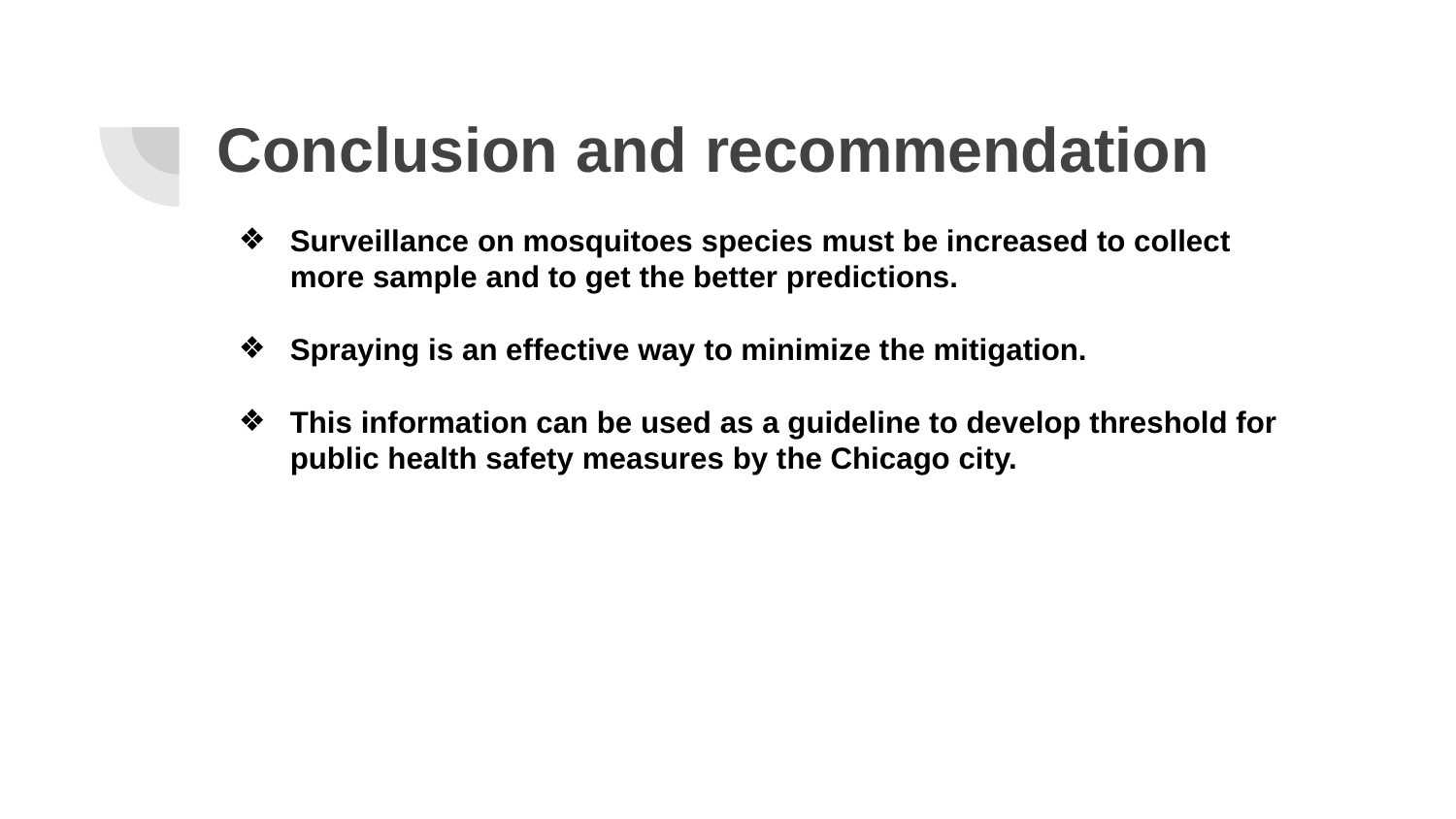

# Conclusion and recommendation

Surveillance on mosquitoes species must be increased to collect more sample and to get the better predictions.

Spraying is an effective way to minimize the mitigation.

This information can be used as a guideline to develop threshold for public health safety measures by the Chicago city.